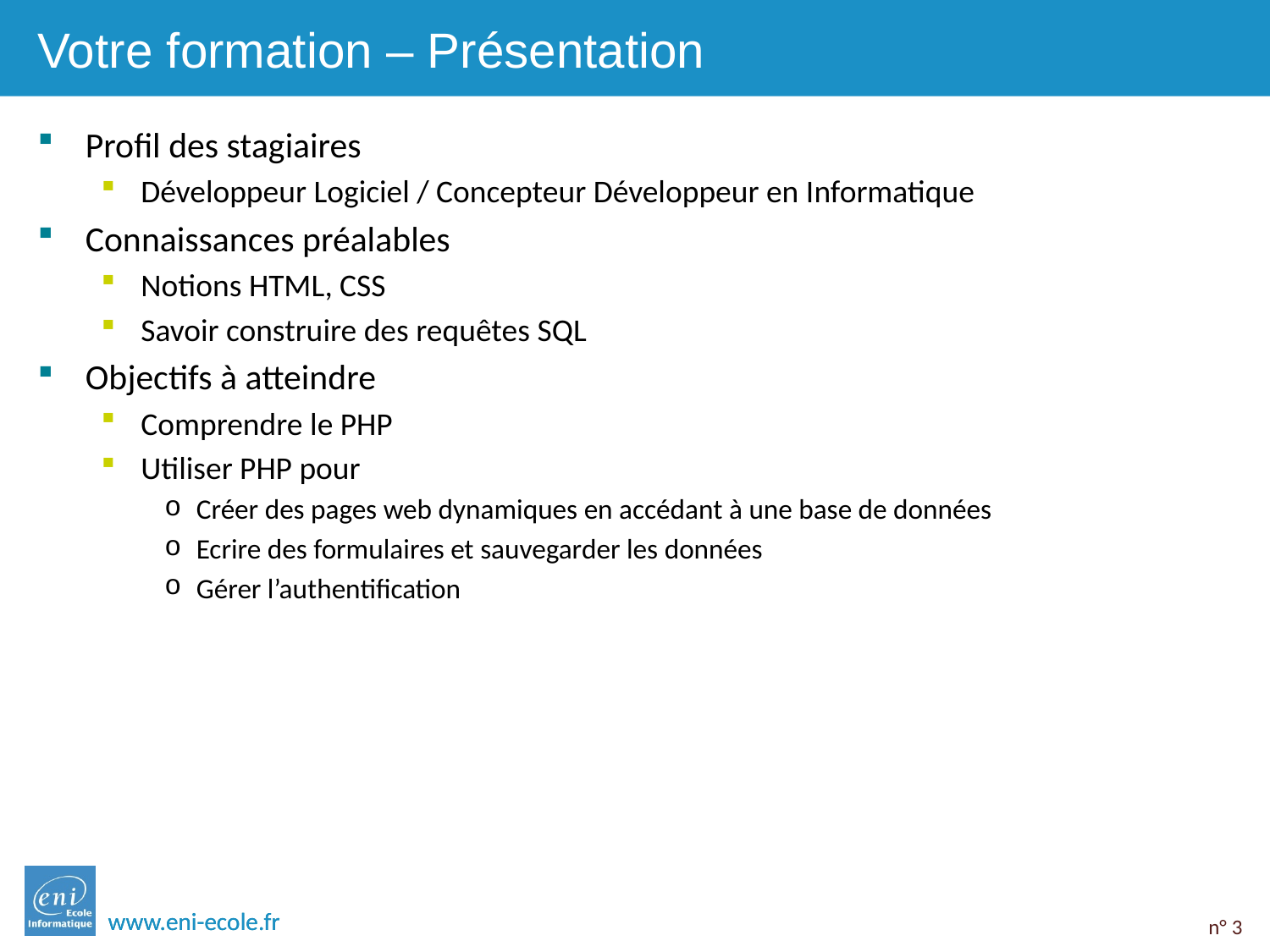

# Votre formation – Présentation
Profil des stagiaires
Développeur Logiciel / Concepteur Développeur en Informatique
Connaissances préalables
Notions HTML, CSS
Savoir construire des requêtes SQL
Objectifs à atteindre
Comprendre le PHP
Utiliser PHP pour
Créer des pages web dynamiques en accédant à une base de données
Ecrire des formulaires et sauvegarder les données
Gérer l’authentification